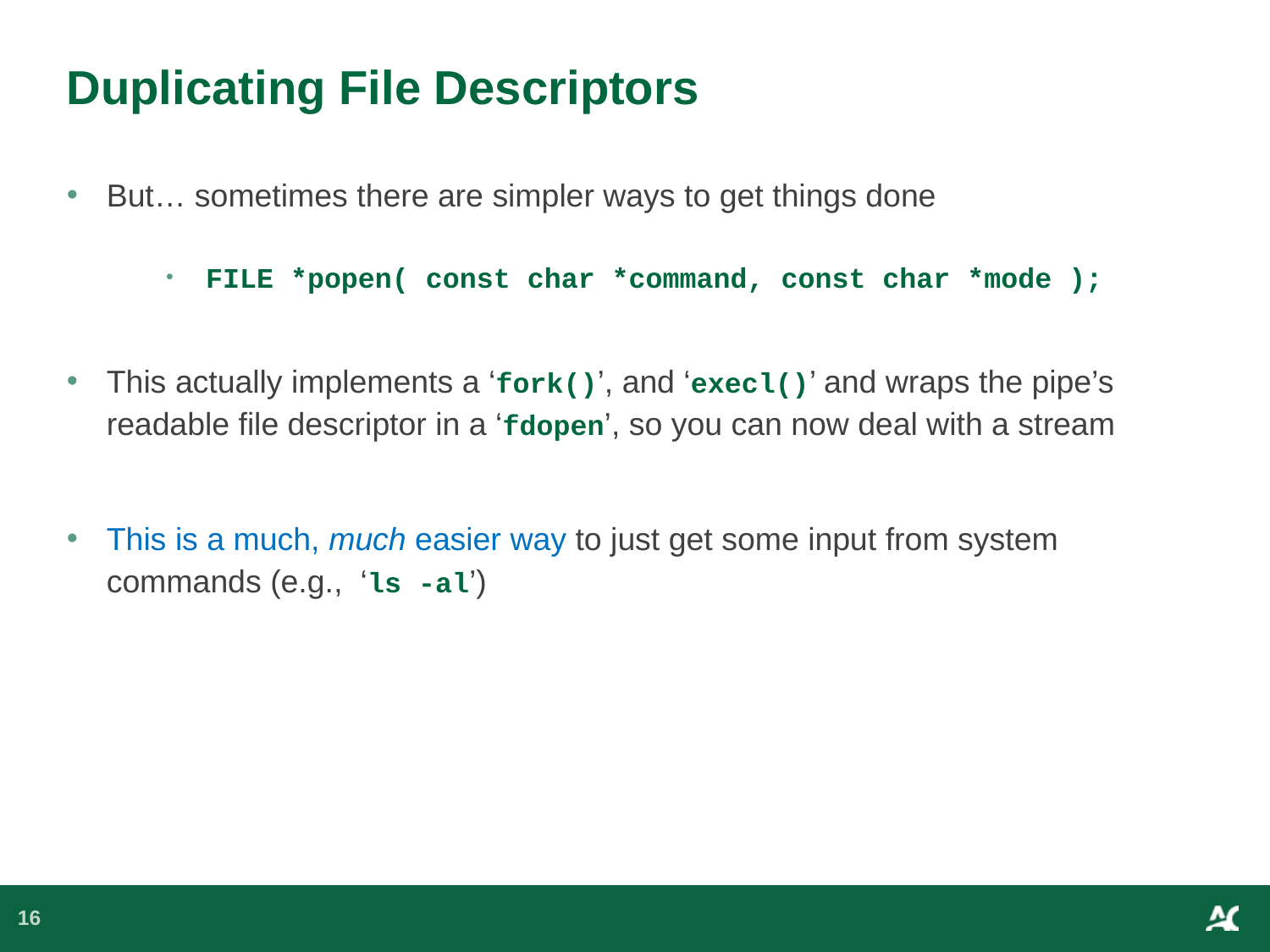

# Duplicating File Descriptors
But… sometimes there are simpler ways to get things done
FILE *popen( const char *command, const char *mode );

This actually implements a ‘fork()’, and ‘execl()’ and wraps the pipe’s readable file descriptor in a ‘fdopen’, so you can now deal with a stream

This is a much, much easier way to just get some input from system commands (e.g.,  ‘ls -al’)
16